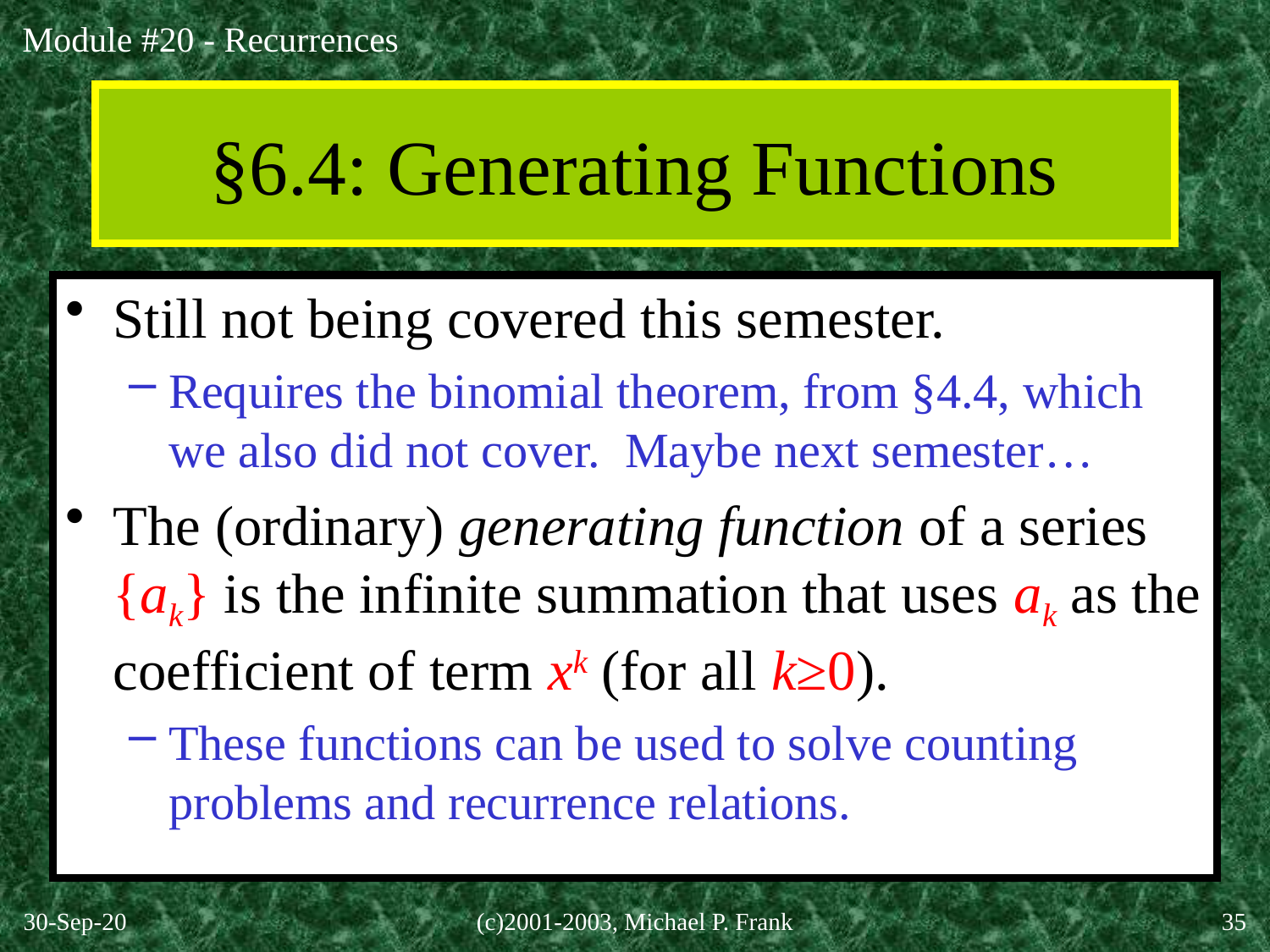

# §6.4: Generating Functions
Still not being covered this semester.
Requires the binomial theorem, from §4.4, which we also did not cover.  Maybe next semester…
The (ordinary) generating function of a series {ak} is the infinite summation that uses ak as the coefficient of term xk (for all k≥0).
These functions can be used to solve counting problems and recurrence relations.
30-Sep-20
(c)2001-2003, Michael P. Frank
35